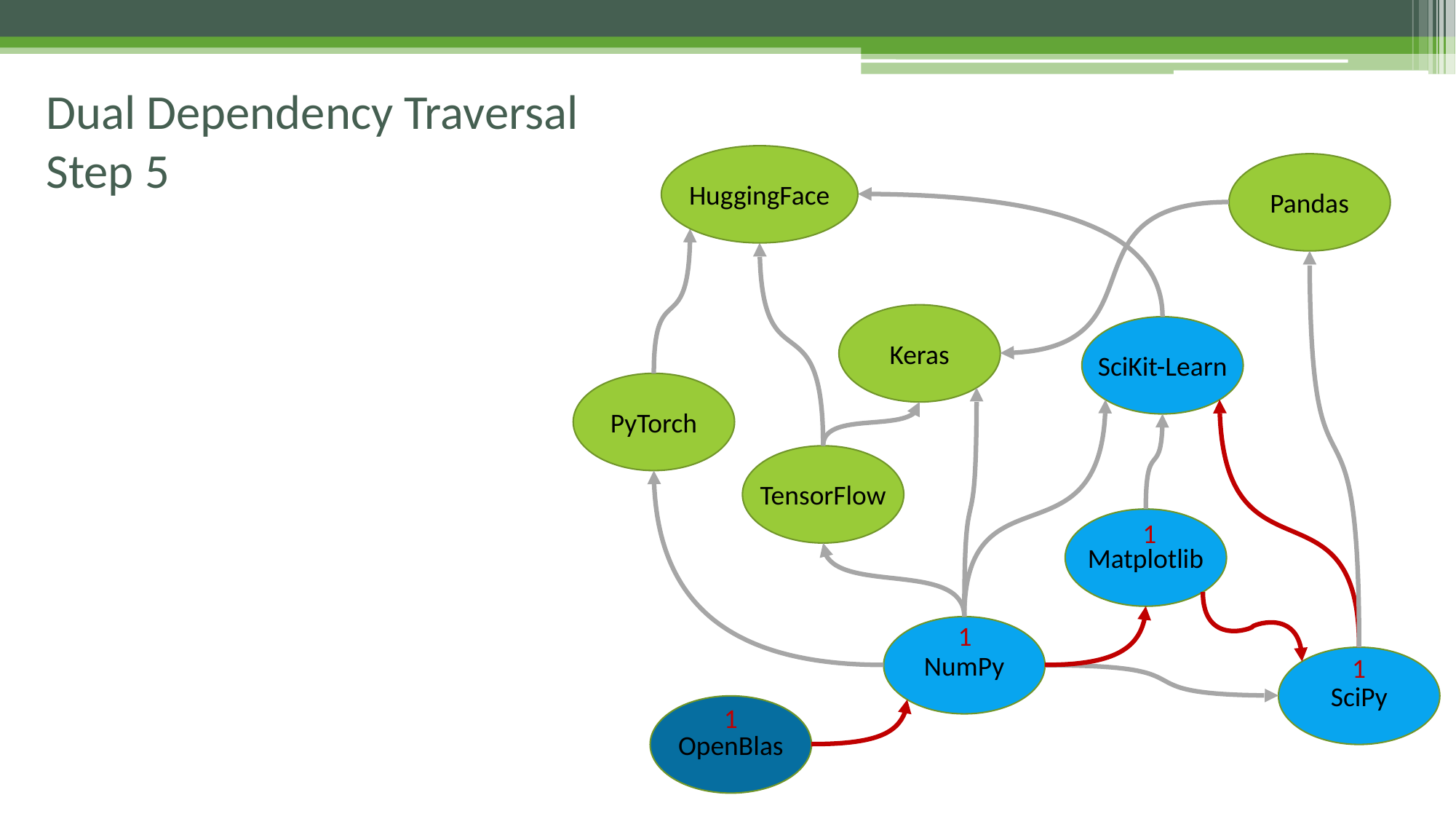

# Dual Dependency Traversal Step 5

HuggingFace

Pandas

Keras

SciKit-Learn

PyTorch

TensorFlow

Matplotlib
1
1

NumPy
1

SciPy
1

OpenBlas